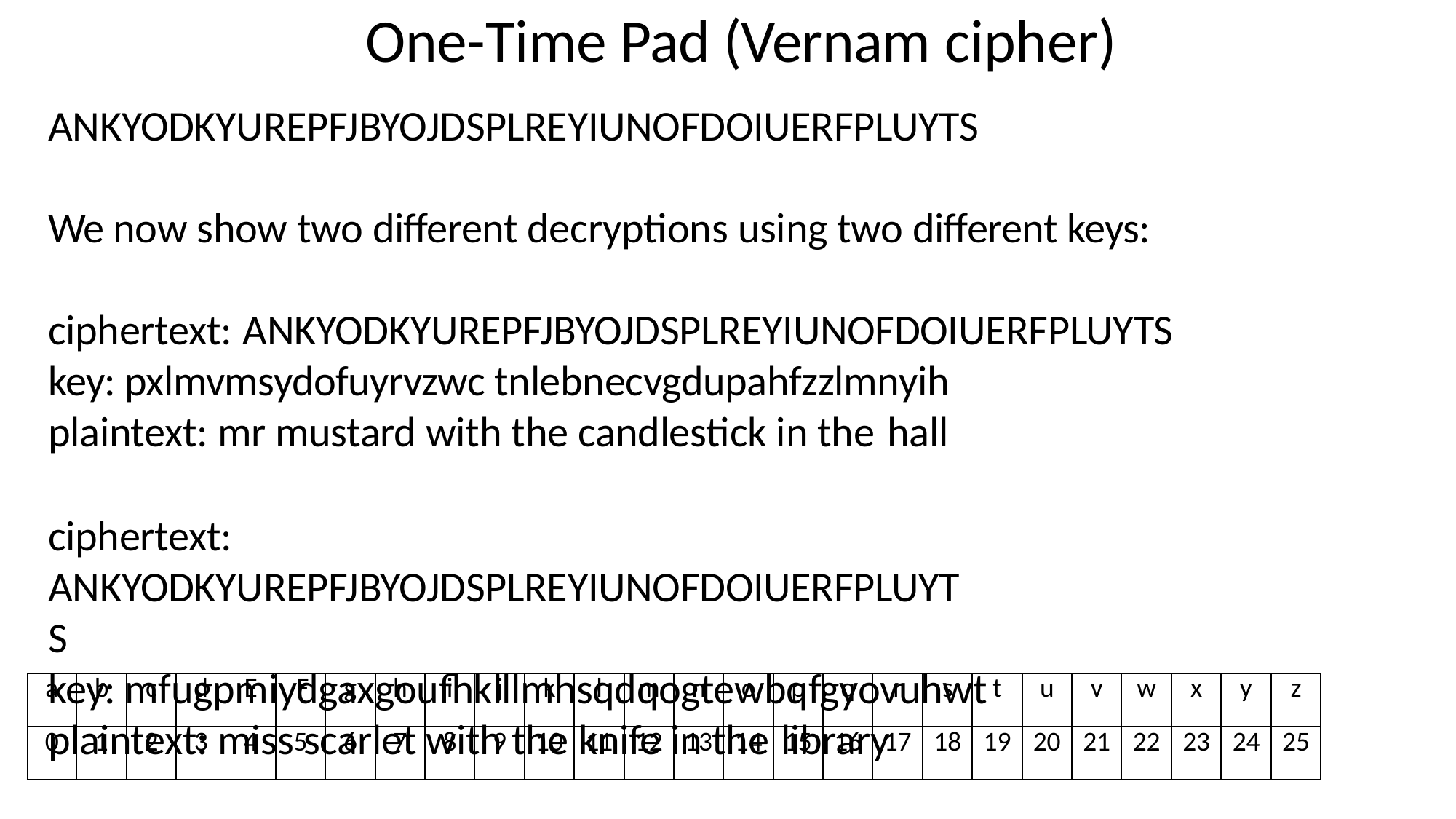

# One-Time Pad (Vernam cipher)
ANKYODKYUREPFJBYOJDSPLREYIUNOFDOIUERFPLUYTS
We now show two different decryptions using two different keys:  ciphertext: ANKYODKYUREPFJBYOJDSPLREYIUNOFDOIUERFPLUYTS
key: pxlmvmsydofuyrvzwc tnlebnecvgdupahfzzlmnyih  plaintext: mr mustard with the candlestick in the hall

ciphertext: ANKYODKYUREPFJBYOJDSPLREYIUNOFDOIUERFPLUYTS
key: mfugpmiydgaxgoufhklllmhsqdqogtewbqfgyovuhwt  plaintext: miss scarlet with the knife in the library
| a | b | c | d | E | F | g | h | i | j | k | l | m | n | o | p | q | r | s | t | u | v | w | x | y | z |
| --- | --- | --- | --- | --- | --- | --- | --- | --- | --- | --- | --- | --- | --- | --- | --- | --- | --- | --- | --- | --- | --- | --- | --- | --- | --- |
| 0 | 1 | 2 | 3 | 4 | 5 | 6 | 7 | 8 | 9 | 10 | 11 | 12 | 13 | 14 | 15 | 16 | 17 | 18 | 19 | 20 | 21 | 22 | 23 | 24 | 25 |